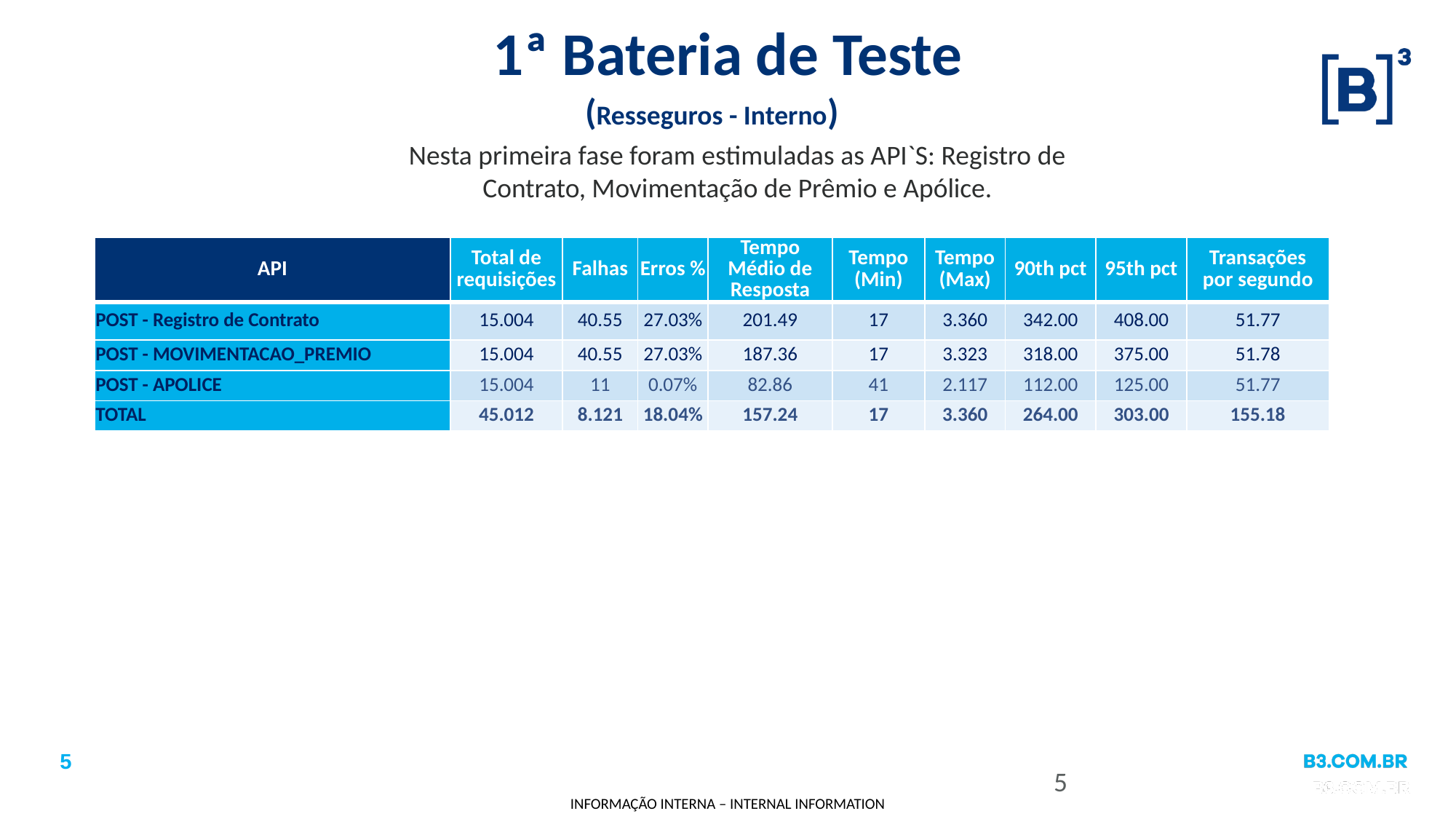

# 1ª Bateria de Teste
(Resseguros - Interno)
Nesta primeira fase foram estimuladas as API`S: Registro de Contrato, Movimentação de Prêmio e Apólice.
| API | Total de requisições | Falhas | Erros % | Tempo Médio de Resposta | Tempo (Min) | Tempo (Max) | 90th pct | 95th pct | Transações por segundo |
| --- | --- | --- | --- | --- | --- | --- | --- | --- | --- |
| POST - Registro de Contrato | 15.004 | 40.55 | 27.03% | 201.49 | 17 | 3.360 | 342.00 | 408.00 | 51.77 |
| POST - MOVIMENTACAO\_PREMIO | 15.004 | 40.55 | 27.03% | 187.36 | 17 | 3.323 | 318.00 | 375.00 | 51.78 |
| POST - APOLICE | 15.004 | 11 | 0.07% | 82.86 | 41 | 2.117 | 112.00 | 125.00 | 51.77 |
| TOTAL | 45.012 | 8.121 | 18.04% | 157.24 | 17 | 3.360 | 264.00 | 303.00 | 155.18 |
5